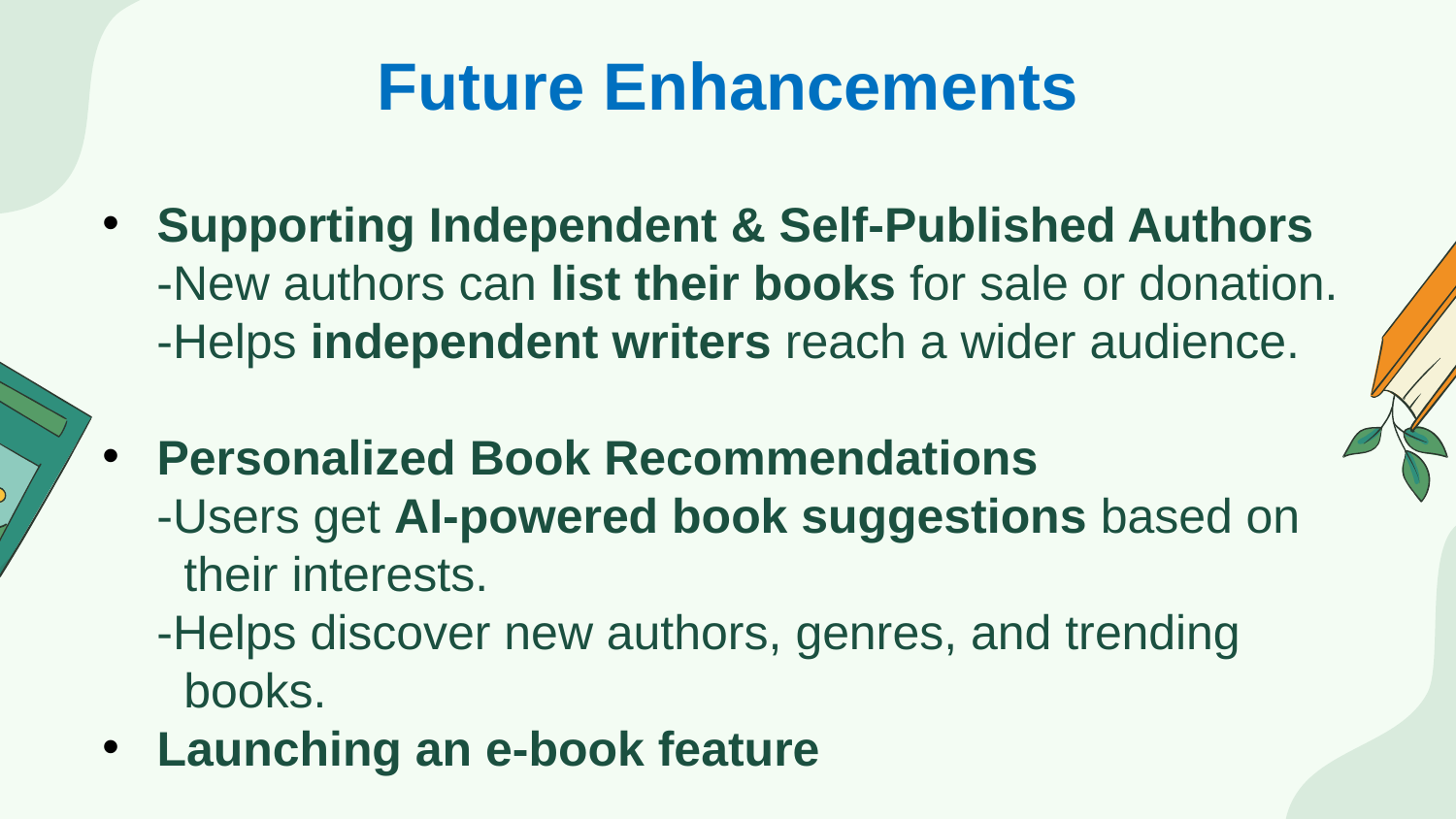

# Future Enhancements
Supporting Independent & Self-Published Authors
    -New authors can list their books for sale or donation.
    -Helps independent writers reach a wider audience.

Personalized Book Recommendations
    -Users get AI-powered book suggestions based on
      their interests.
    -Helps discover new authors, genres, and trending
      books.
Launching an e-book feature